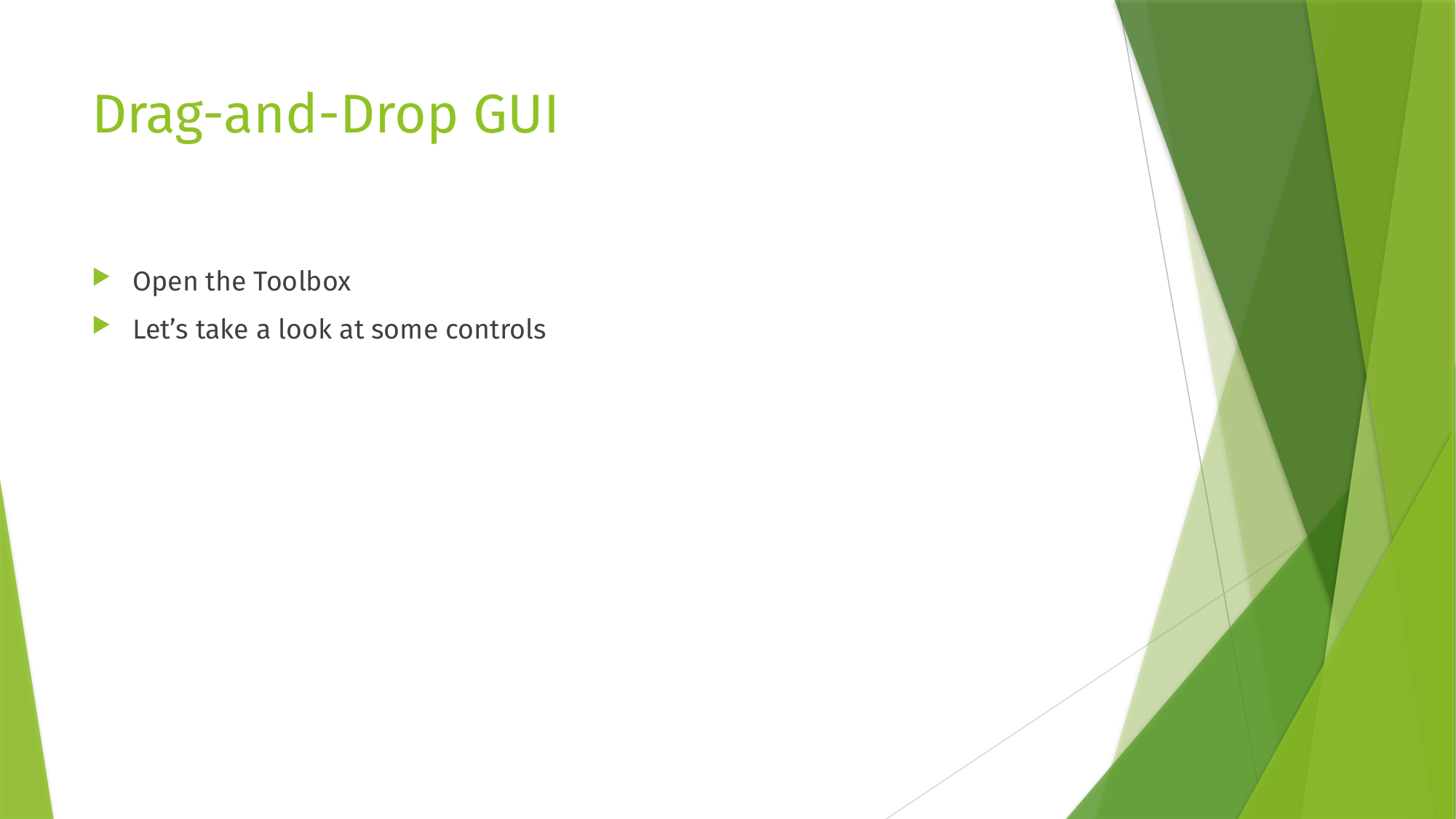

# Drag-and-Drop GUI
Open the Toolbox
Let’s take a look at some controls